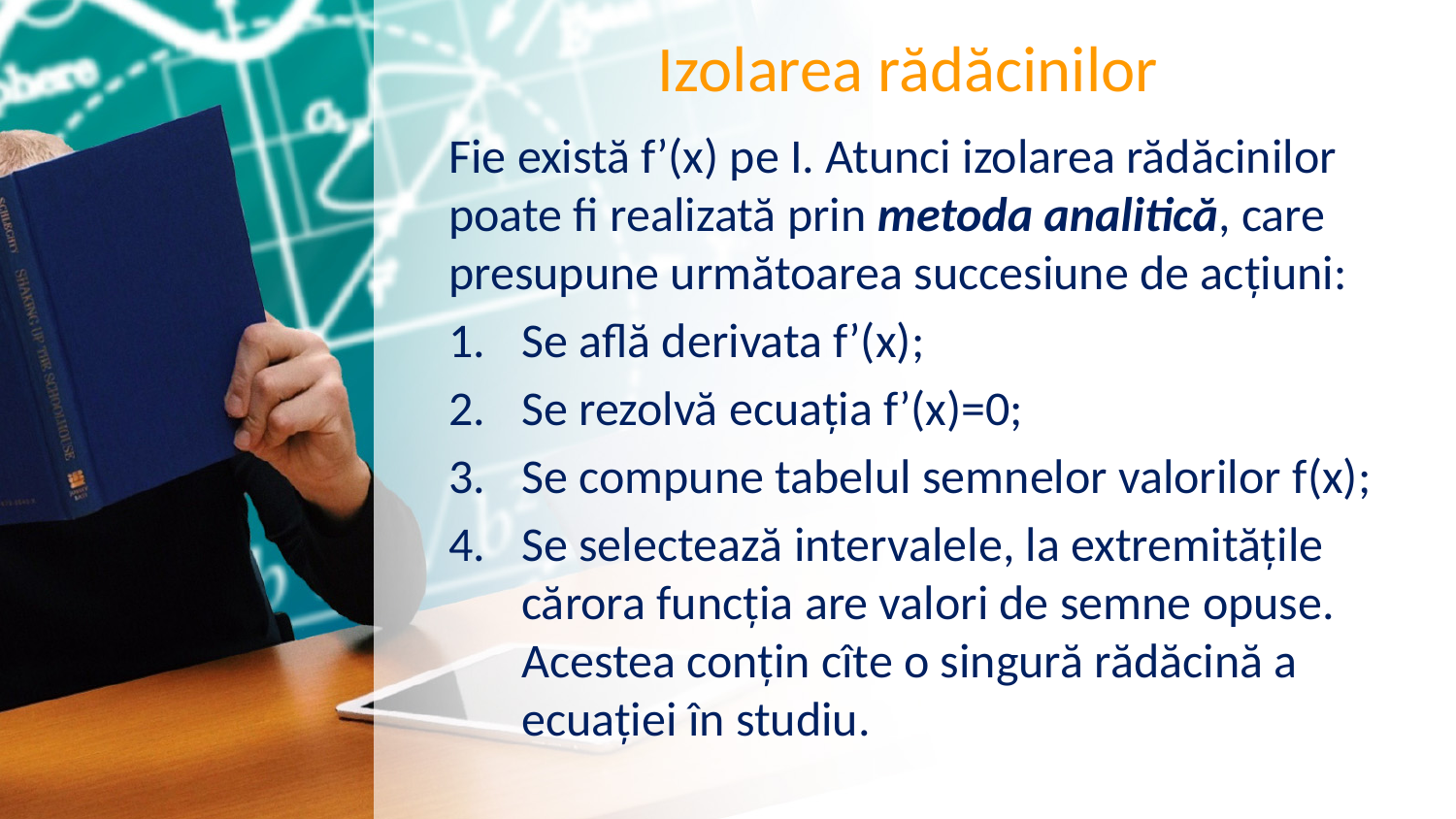

# Izolarea rădăcinilor
Fie există f’(x) pe I. Atunci izolarea rădăcinilor poate fi realizată prin metoda analitică, care presupune următoarea succesiune de acțiuni:
Se află derivata f’(x);
Se rezolvă ecuația f’(x)=0;
Se compune tabelul semnelor valorilor f(x);
Se selectează intervalele, la extremitățile cărora funcția are valori de semne opuse. Acestea conțin cîte o singură rădăcină a ecuației în studiu.